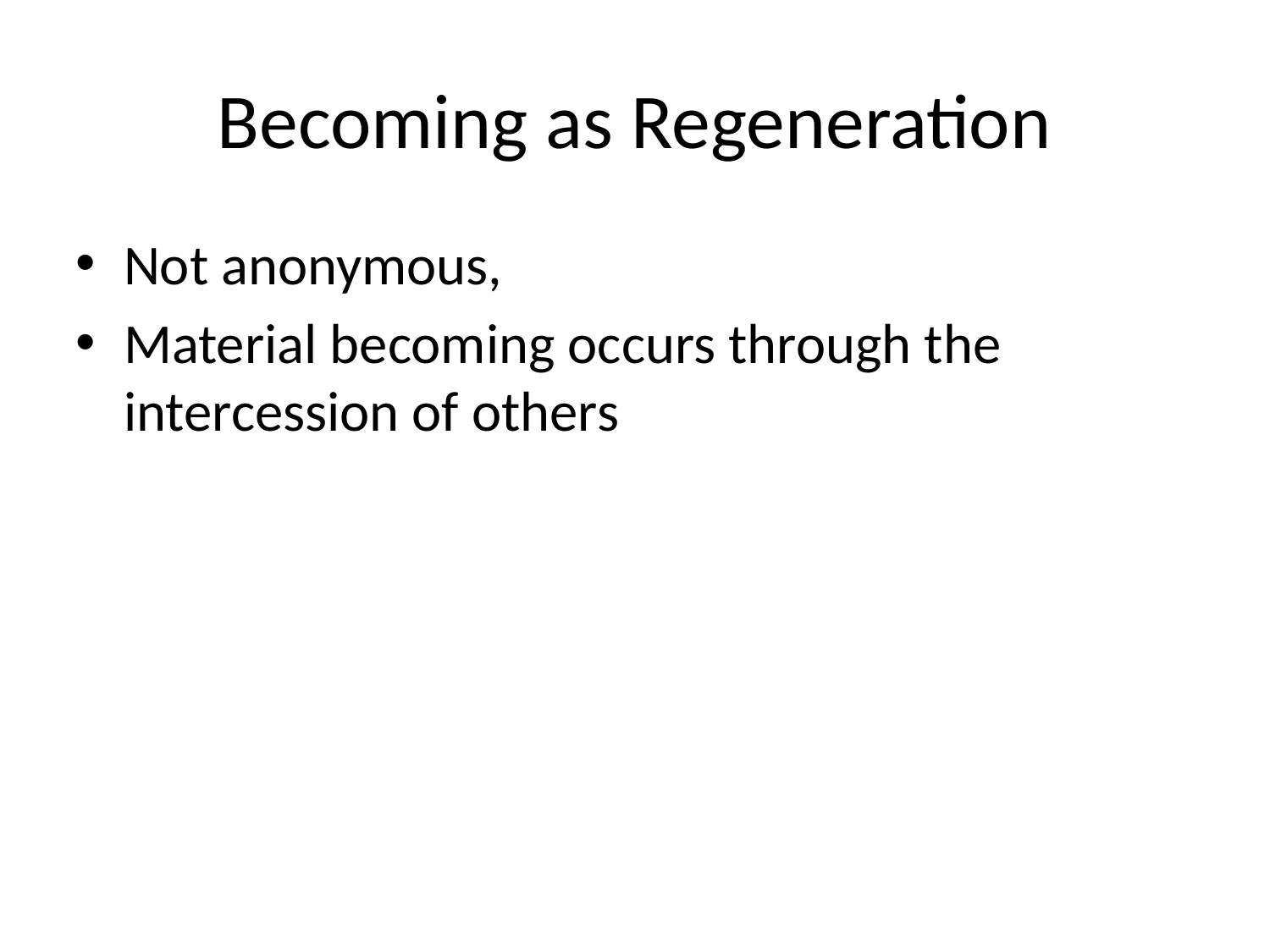

Becoming as Regeneration
Not anonymous,
Material becoming occurs through the intercession of others